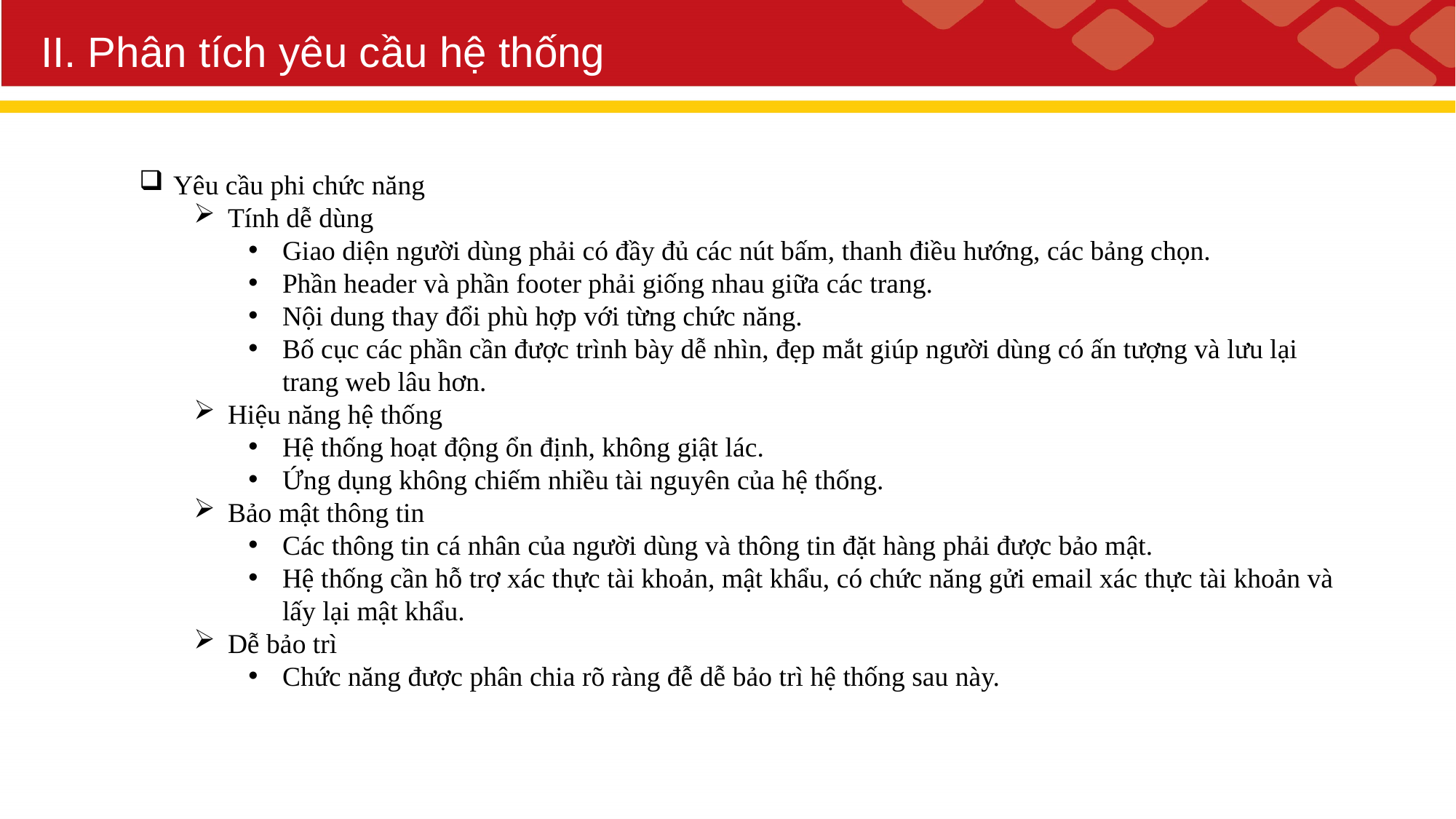

# II. Phân tích yêu cầu hệ thống
Yêu cầu phi chức năng
Tính dễ dùng
Giao diện người dùng phải có đầy đủ các nút bấm, thanh điều hướng, các bảng chọn.
Phần header và phần footer phải giống nhau giữa các trang.
Nội dung thay đổi phù hợp với từng chức năng.
Bố cục các phần cần được trình bày dễ nhìn, đẹp mắt giúp người dùng có ấn tượng và lưu lại trang web lâu hơn.
Hiệu năng hệ thống
Hệ thống hoạt động ổn định, không giật lác.
Ứng dụng không chiếm nhiều tài nguyên của hệ thống.
Bảo mật thông tin
Các thông tin cá nhân của người dùng và thông tin đặt hàng phải được bảo mật.
Hệ thống cần hỗ trợ xác thực tài khoản, mật khẩu, có chức năng gửi email xác thực tài khoản và lấy lại mật khẩu.
Dễ bảo trì
Chức năng được phân chia rõ ràng đễ dễ bảo trì hệ thống sau này.